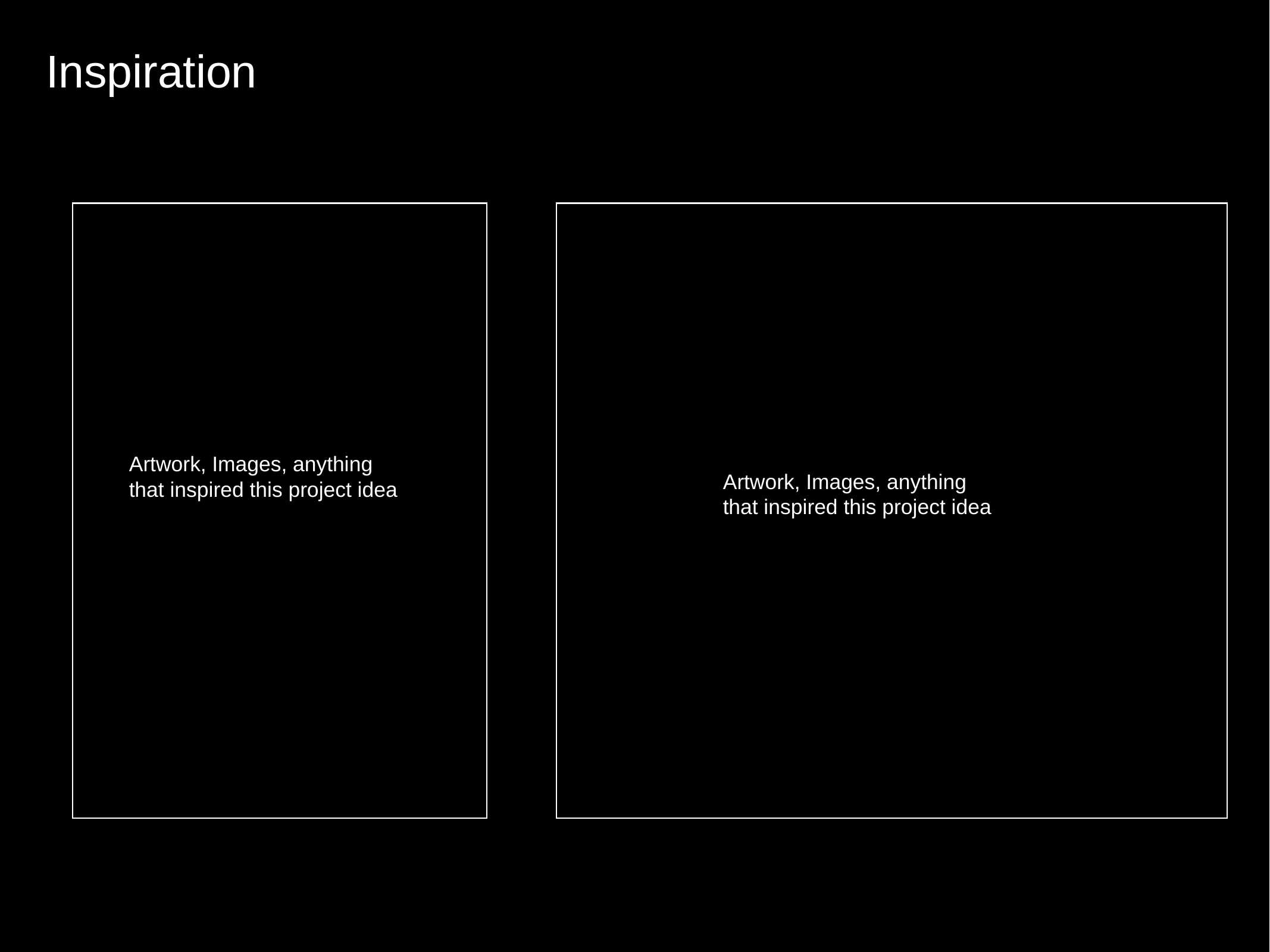

Inspiration

Artwork, Images, anything
that inspired this project idea
Artwork, Images, anything
that inspired this project idea